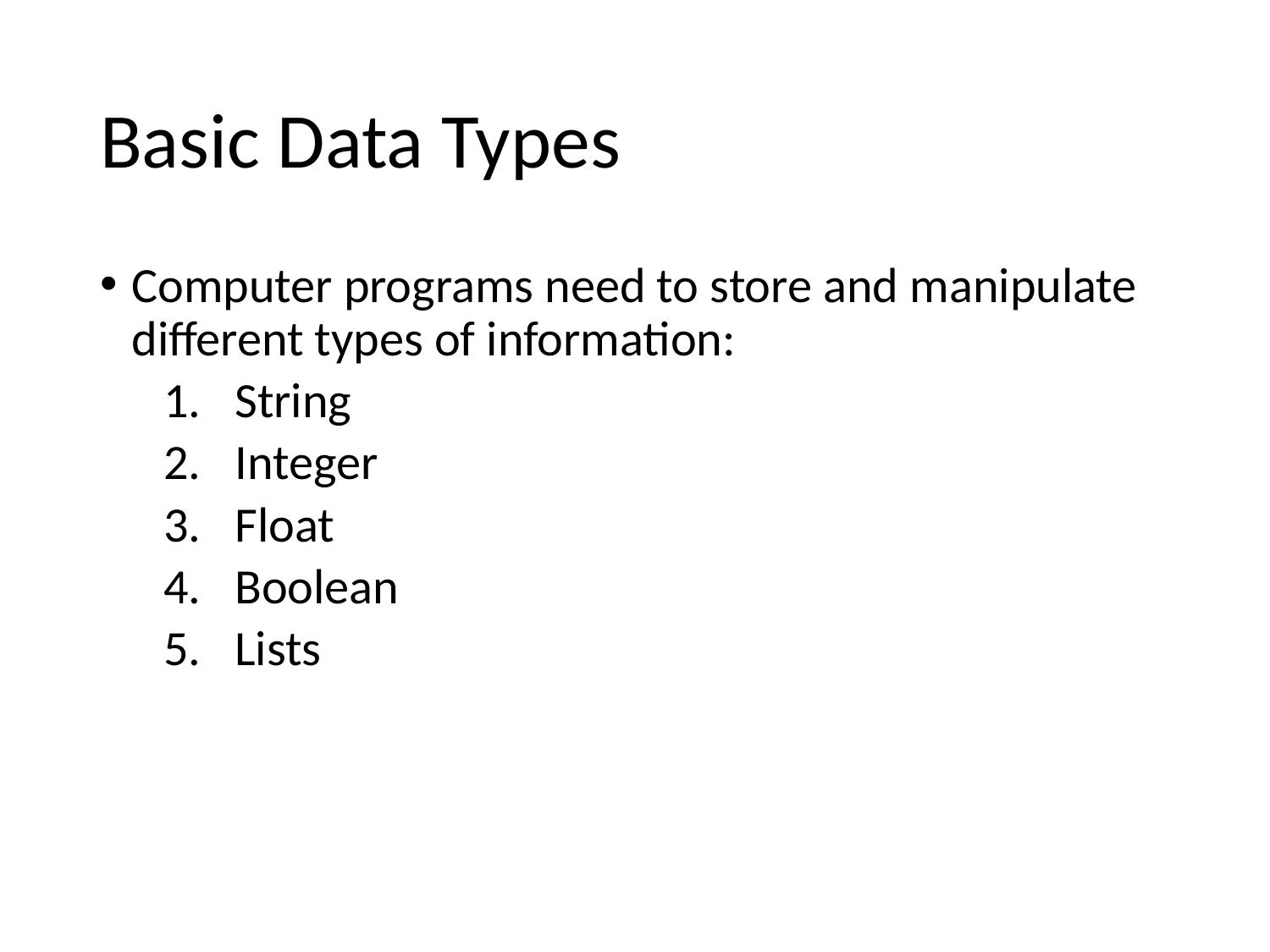

# Basic Data Types
Computer programs need to store and manipulate different types of information:
String
Integer
Float
Boolean
Lists